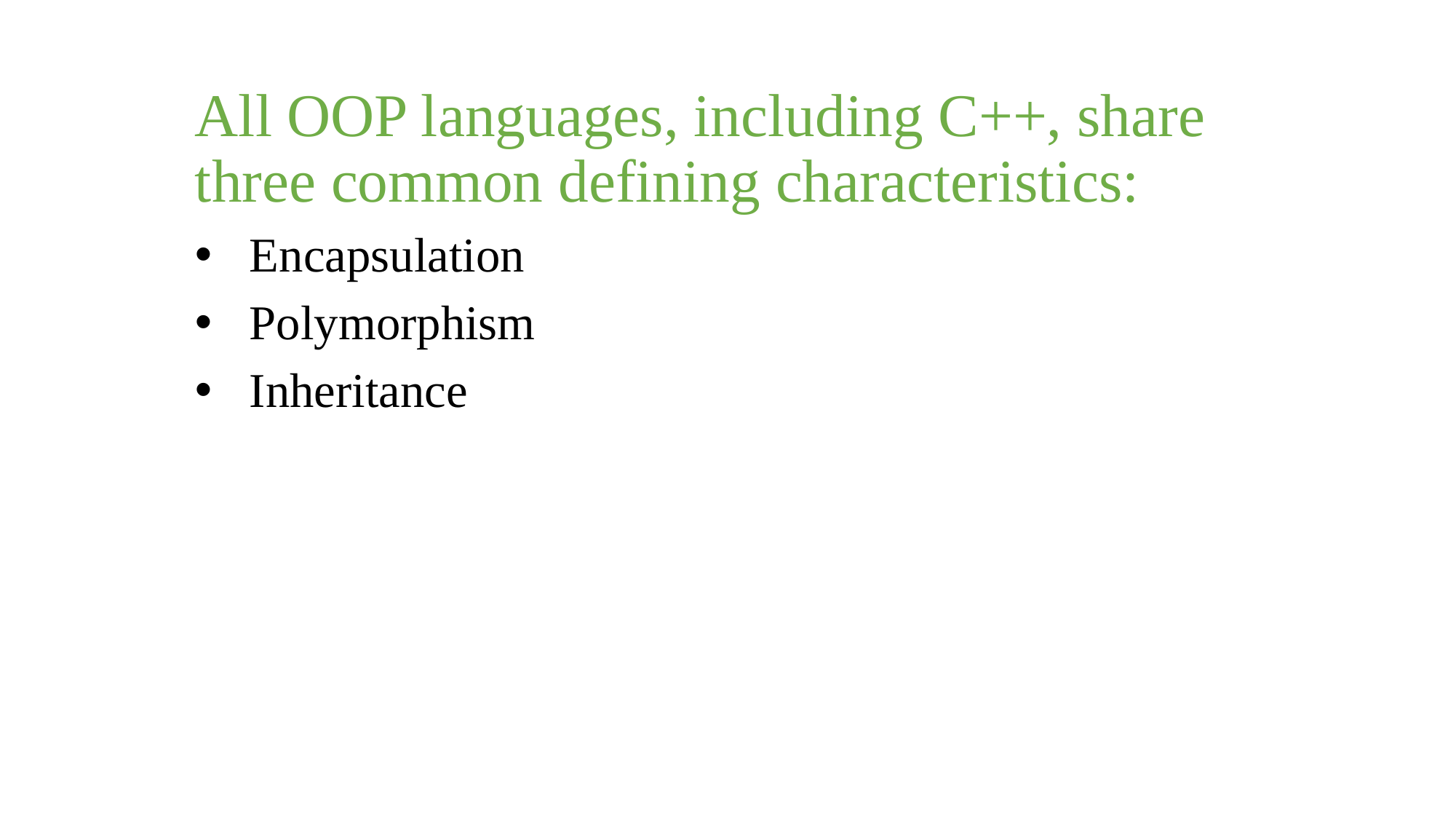

All OOP languages, including C++, share three common defining characteristics:
Encapsulation
Polymorphism
Inheritance